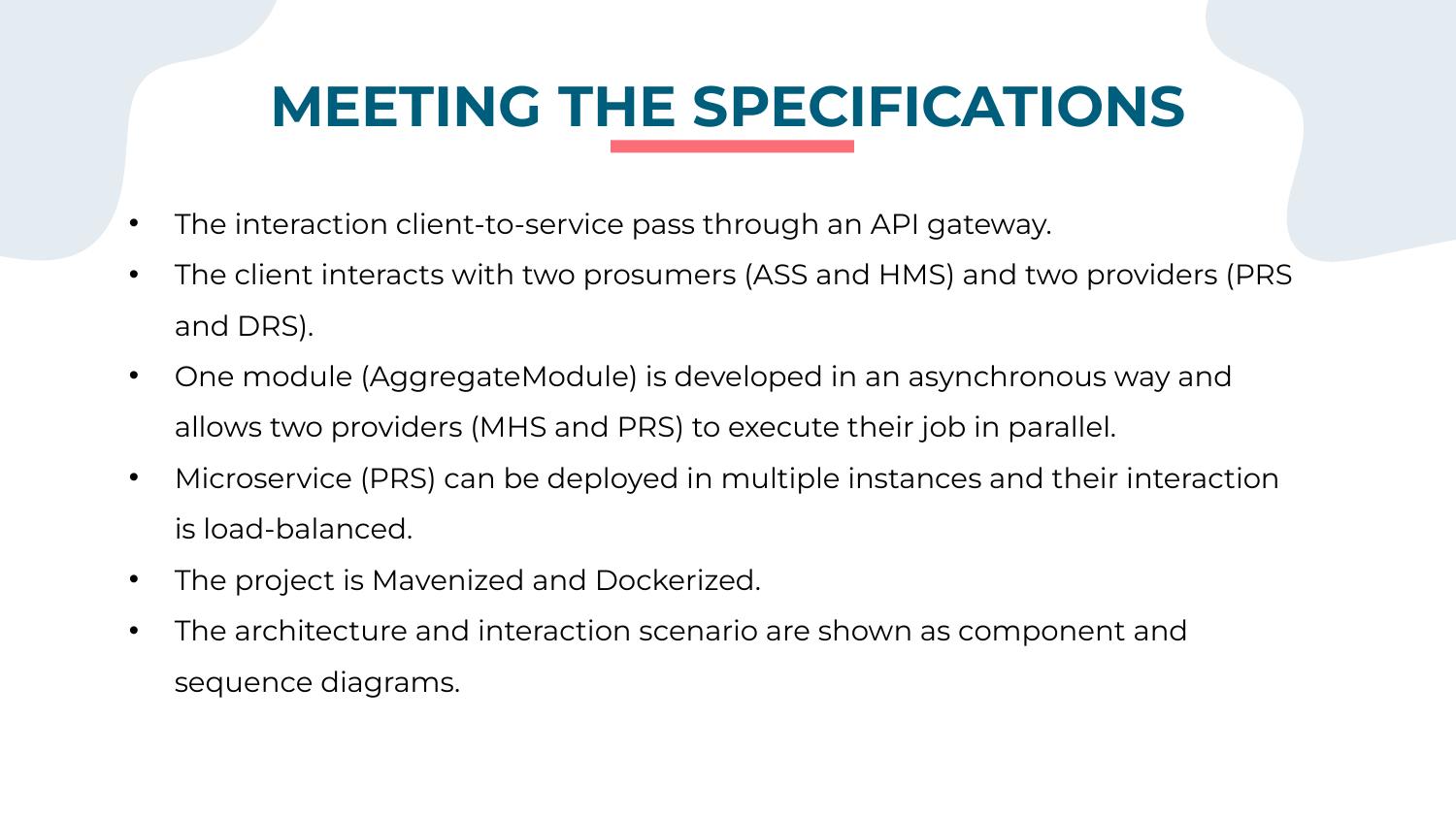

MEETING THE SPECIFICATIONS

The interaction client-to-service pass through an API gateway.
The client interacts with two prosumers (ASS and HMS) and two providers (PRS and DRS).
One module (AggregateModule) is developed in an asynchronous way and allows two providers (MHS and PRS) to execute their job in parallel.
Microservice (PRS) can be deployed in multiple instances and their interaction is load-balanced.
The project is Mavenized and Dockerized.
The architecture and interaction scenario are shown as component and sequence diagrams.